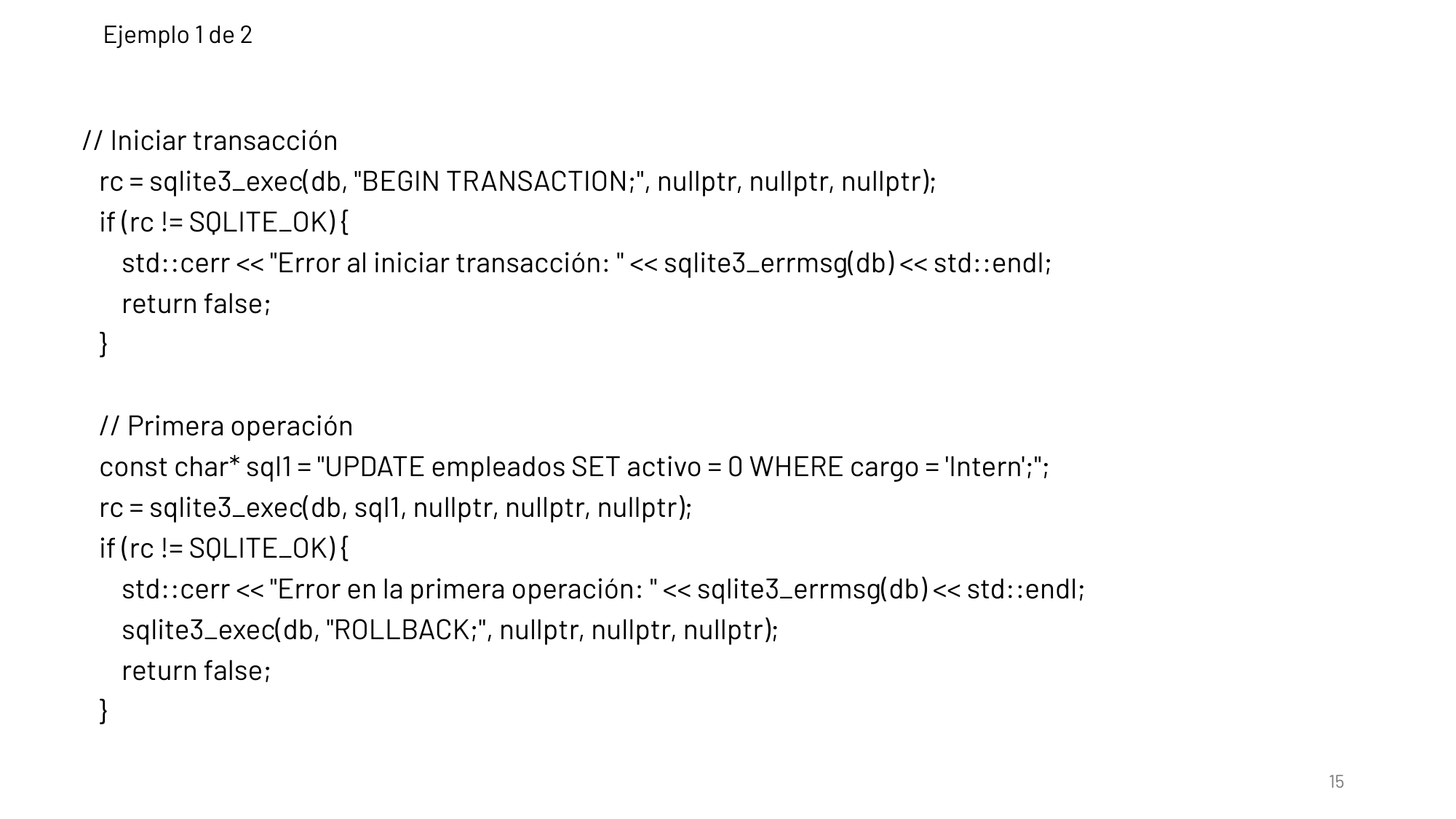

# Ejemplo 1 de 2
 // Iniciar transacción
    rc = sqlite3_exec(db, "BEGIN TRANSACTION;", nullptr, nullptr, nullptr);
    if (rc != SQLITE_OK) {
        std::cerr << "Error al iniciar transacción: " << sqlite3_errmsg(db) << std::endl;
        return false;
    }

    // Primera operación
    const char* sql1 = "UPDATE empleados SET activo = 0 WHERE cargo = 'Intern';";
    rc = sqlite3_exec(db, sql1, nullptr, nullptr, nullptr);
    if (rc != SQLITE_OK) {
        std::cerr << "Error en la primera operación: " << sqlite3_errmsg(db) << std::endl;
        sqlite3_exec(db, "ROLLBACK;", nullptr, nullptr, nullptr);
        return false;
    }

15